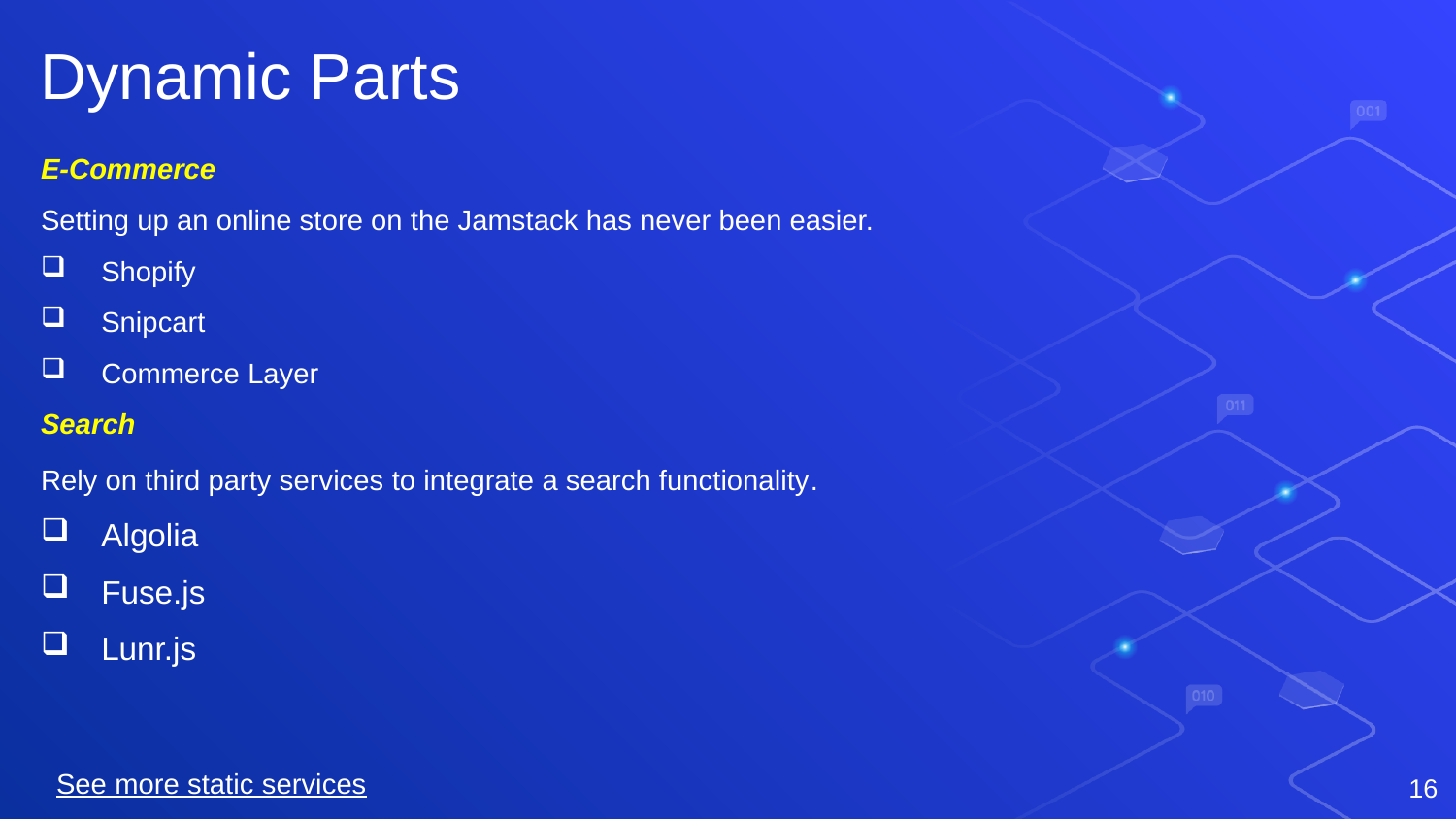

# Dynamic Parts
E-Commerce
Setting up an online store on the Jamstack has never been easier.
Shopify
Snipcart
Commerce Layer
Search
Rely on third party services to integrate a search functionality.
Algolia
Fuse.js
Lunr.js

See more static services
16